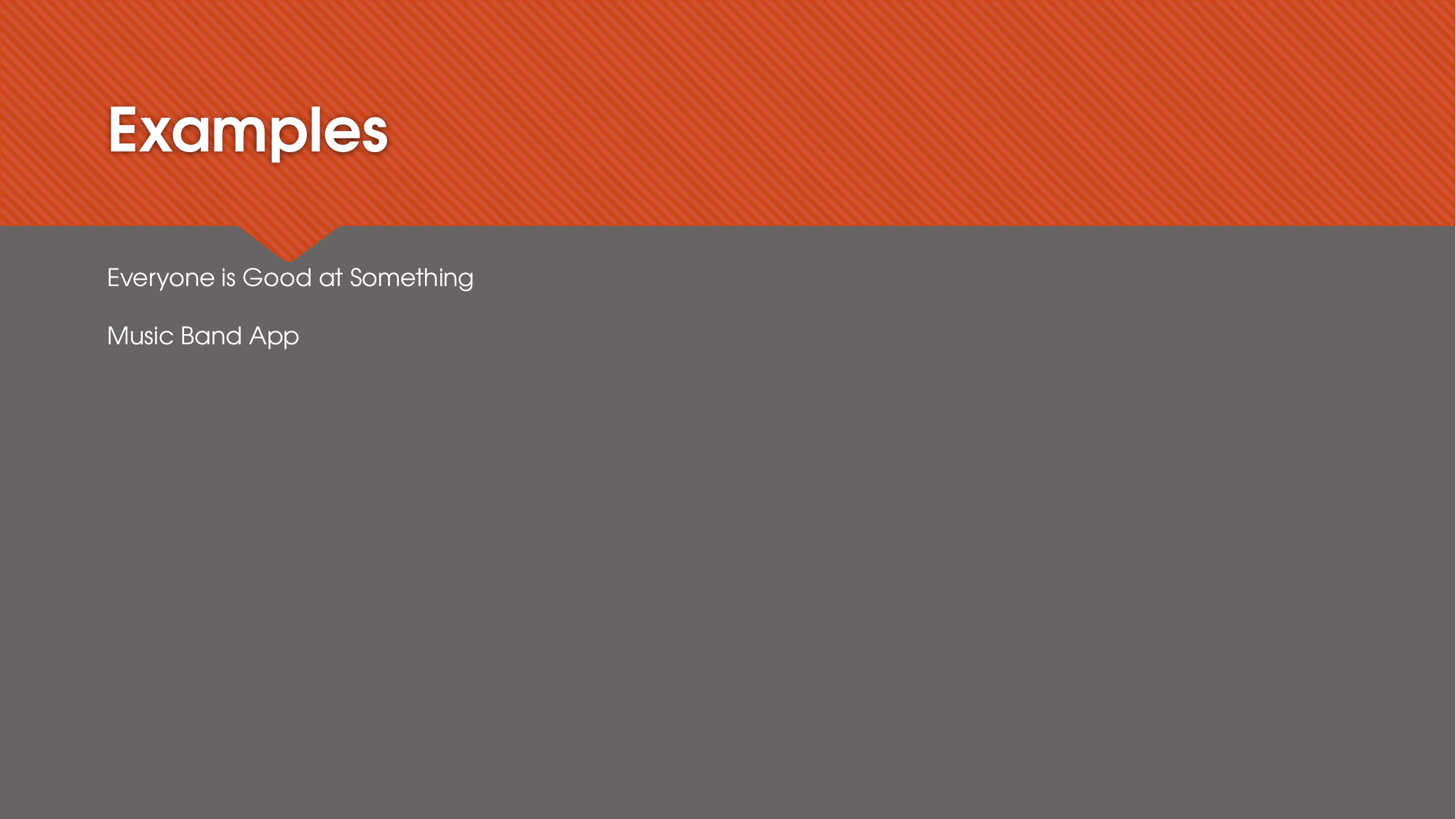

# Examples
Everyone is Good at Something

Music Band App